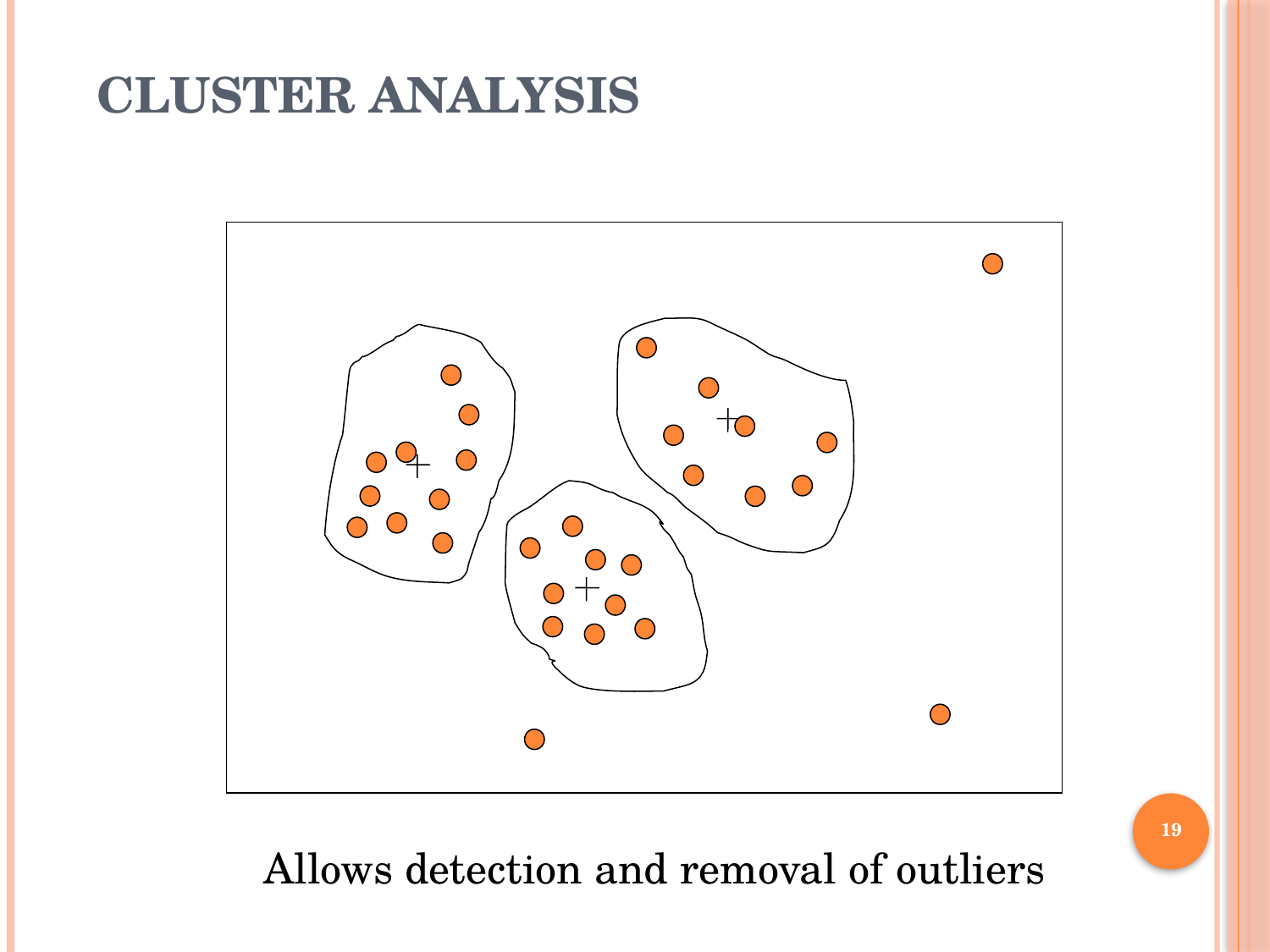

# Cluster Analysis

19
Allows detection and removal of outliers